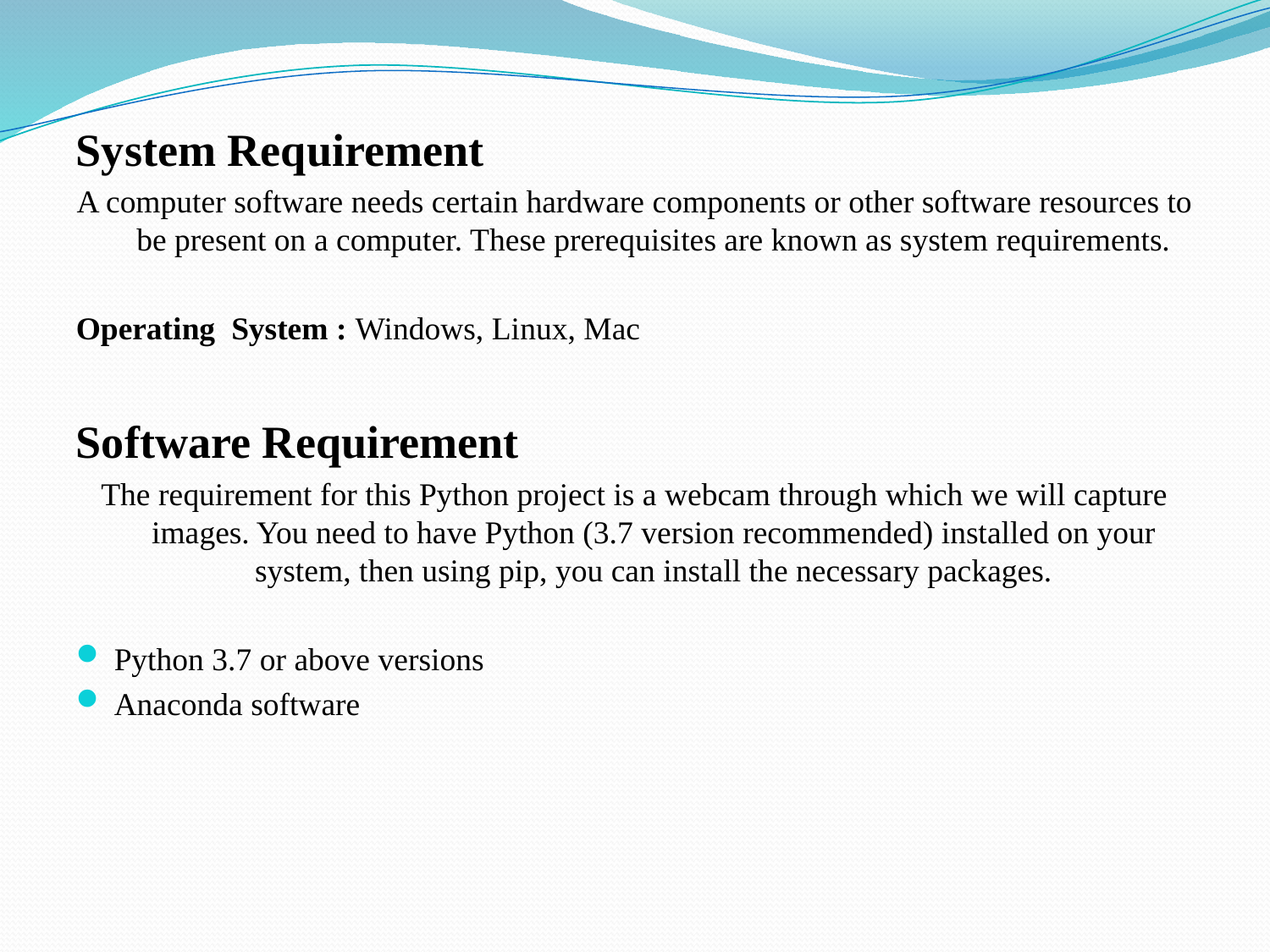

System Requirement
A computer software needs certain hardware components or other software resources to be present on a computer. These prerequisites are known as system requirements.

Operating  System : Windows, Linux, Mac

Software Requirement
The requirement for this Python project is a webcam through which we will capture images. You need to have Python (3.7 version recommended) installed on your system, then using pip, you can install the necessary packages.

Python 3.7 or above versions
Anaconda software